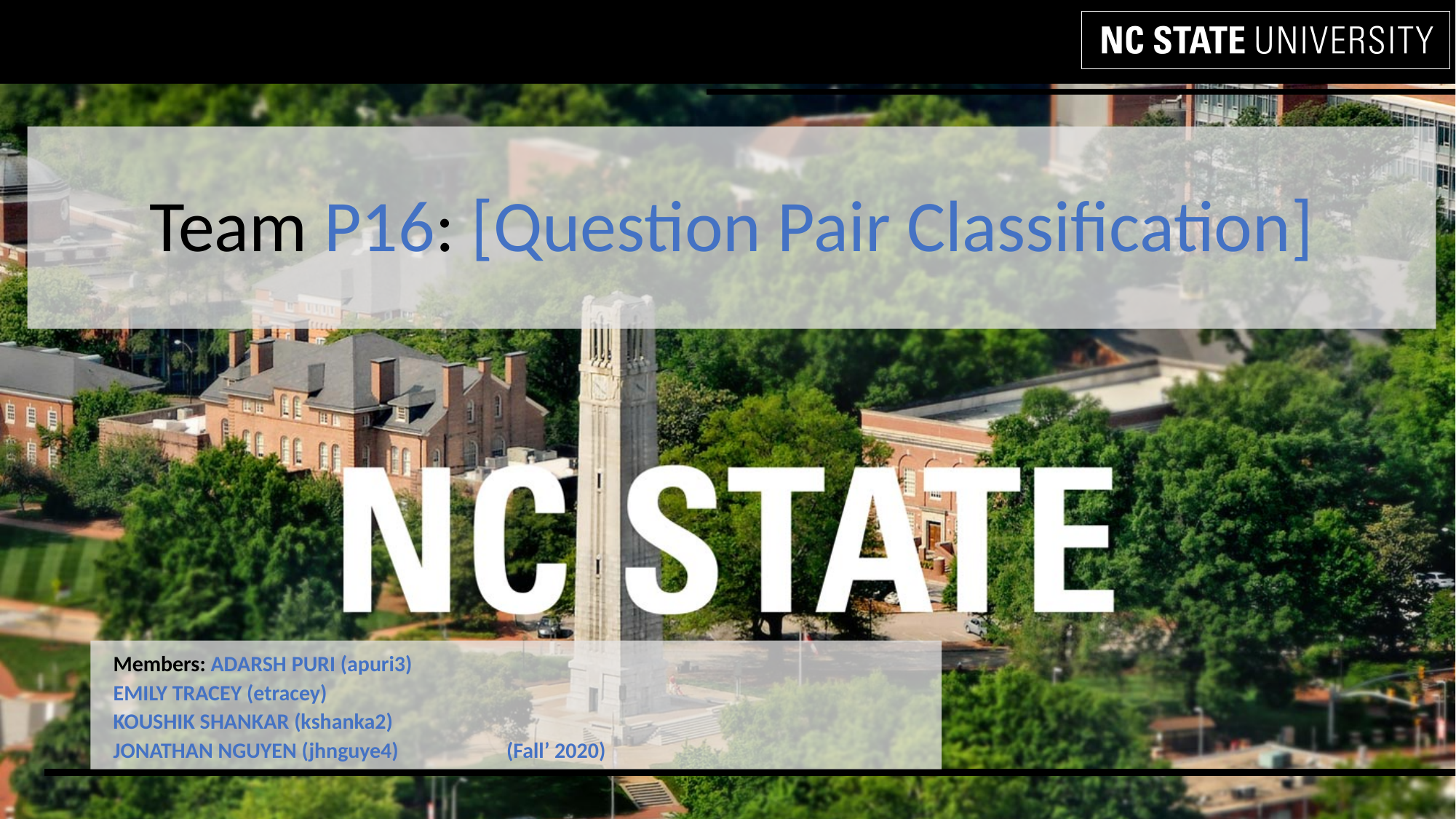

# Team P16: [Question Pair Classification]
Members: ADARSH PURI (apuri3)
EMILY TRACEY (etracey)
KOUSHIK SHANKAR (kshanka2)
JONATHAN NGUYEN (jhnguye4)			         (Fall’ 2020)